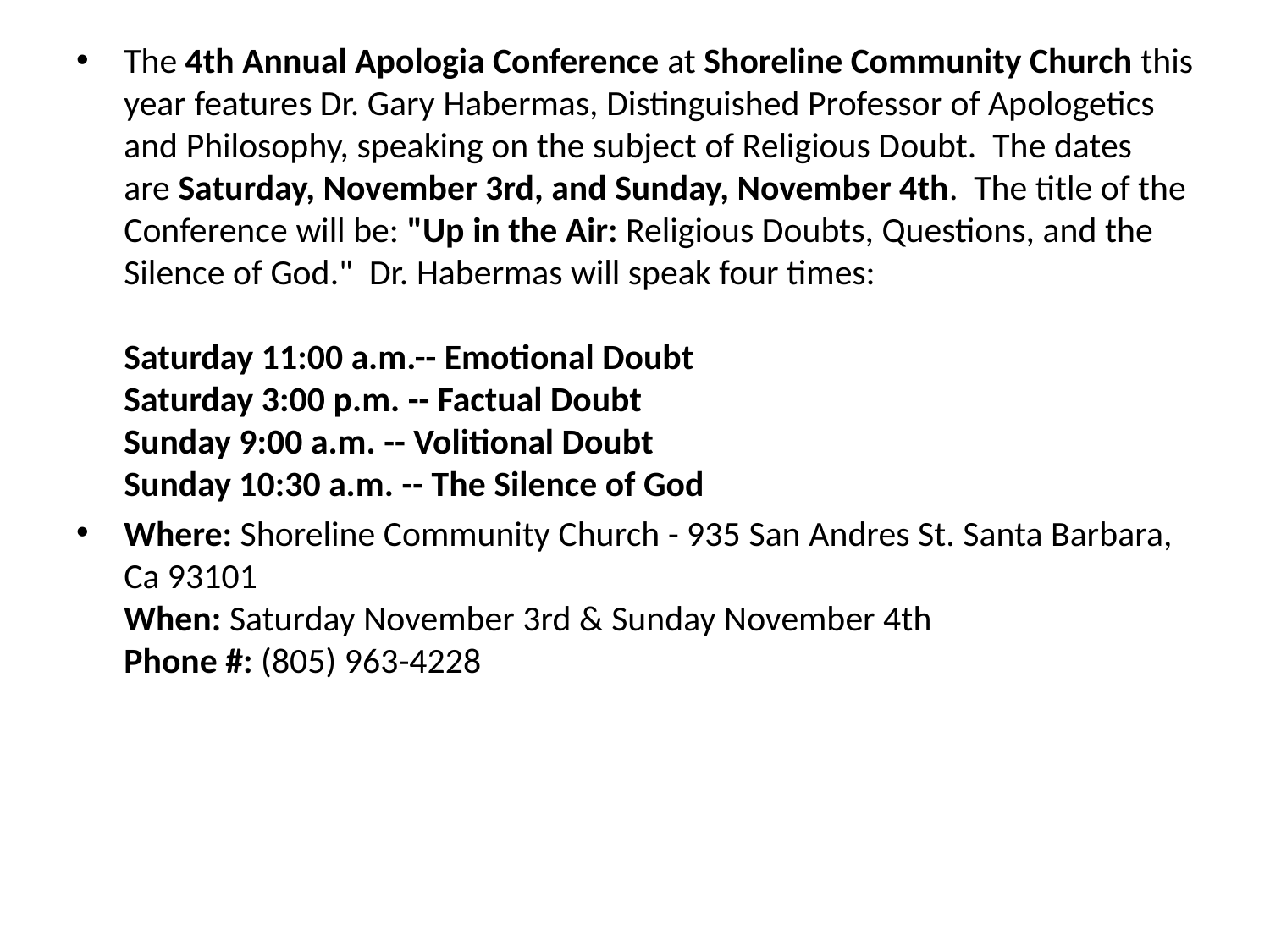

The 4th Annual Apologia Conference at Shoreline Community Church this year features Dr. Gary Habermas, Distinguished Professor of Apologetics and Philosophy, speaking on the subject of Religious Doubt.  The dates are Saturday, November 3rd, and Sunday, November 4th.  The title of the Conference will be: "Up in the Air: Religious Doubts, Questions, and the Silence of God."  Dr. Habermas will speak four times:
Saturday 11:00 a.m.-- Emotional Doubt
Saturday 3:00 p.m. -- Factual Doubt
Sunday 9:00 a.m. -- Volitional Doubt
Sunday 10:30 a.m. -- The Silence of God
Where: Shoreline Community Church - 935 San Andres St. Santa Barbara, Ca 93101
When: Saturday November 3rd & Sunday November 4th
Phone #: (805) 963-4228